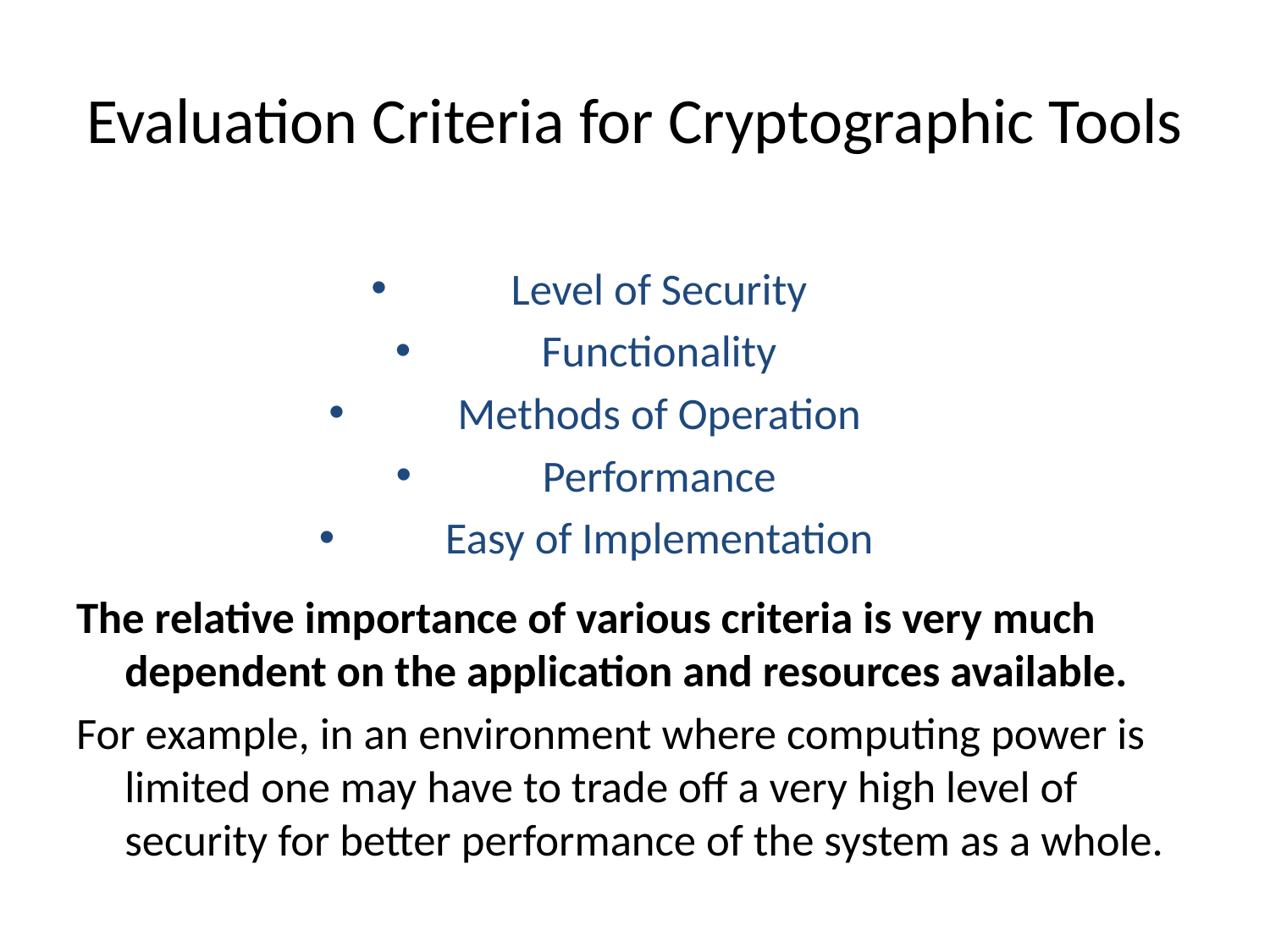

# Evaluation Criteria for Cryptographic Tools
Level of Security
Functionality
Methods of Operation
Performance
Easy of Implementation
The relative importance of various criteria is very much dependent on the application and resources available.
For example, in an environment where computing power is limited one may have to trade off a very high level of security for better performance of the system as a whole.